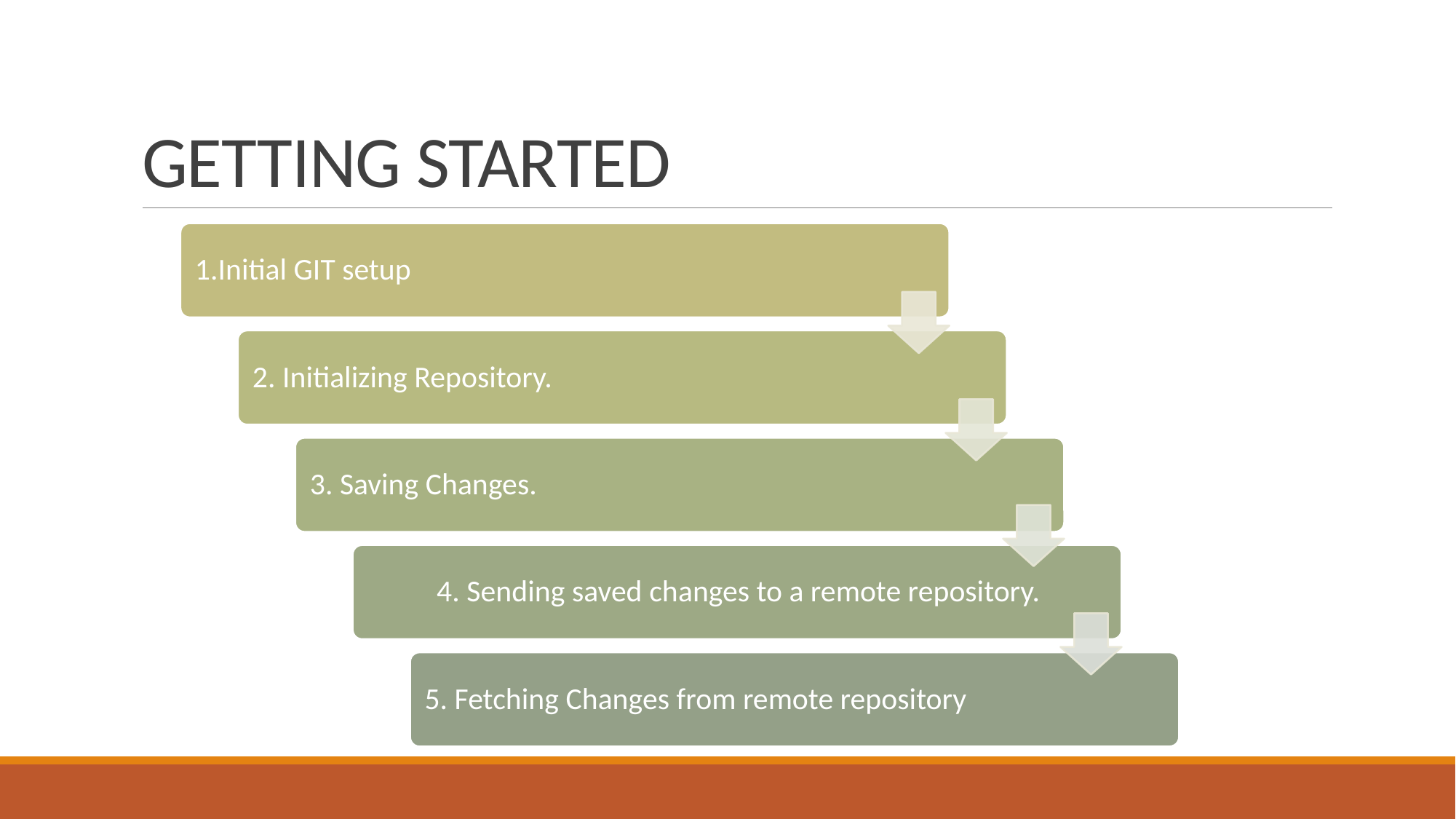

# GETTING STARTED
1.Initial GIT setup
2. Initializing Repository.
3. Saving Changes.
4. Sending saved changes to a remote repository.
5. Fetching Changes from remote repository